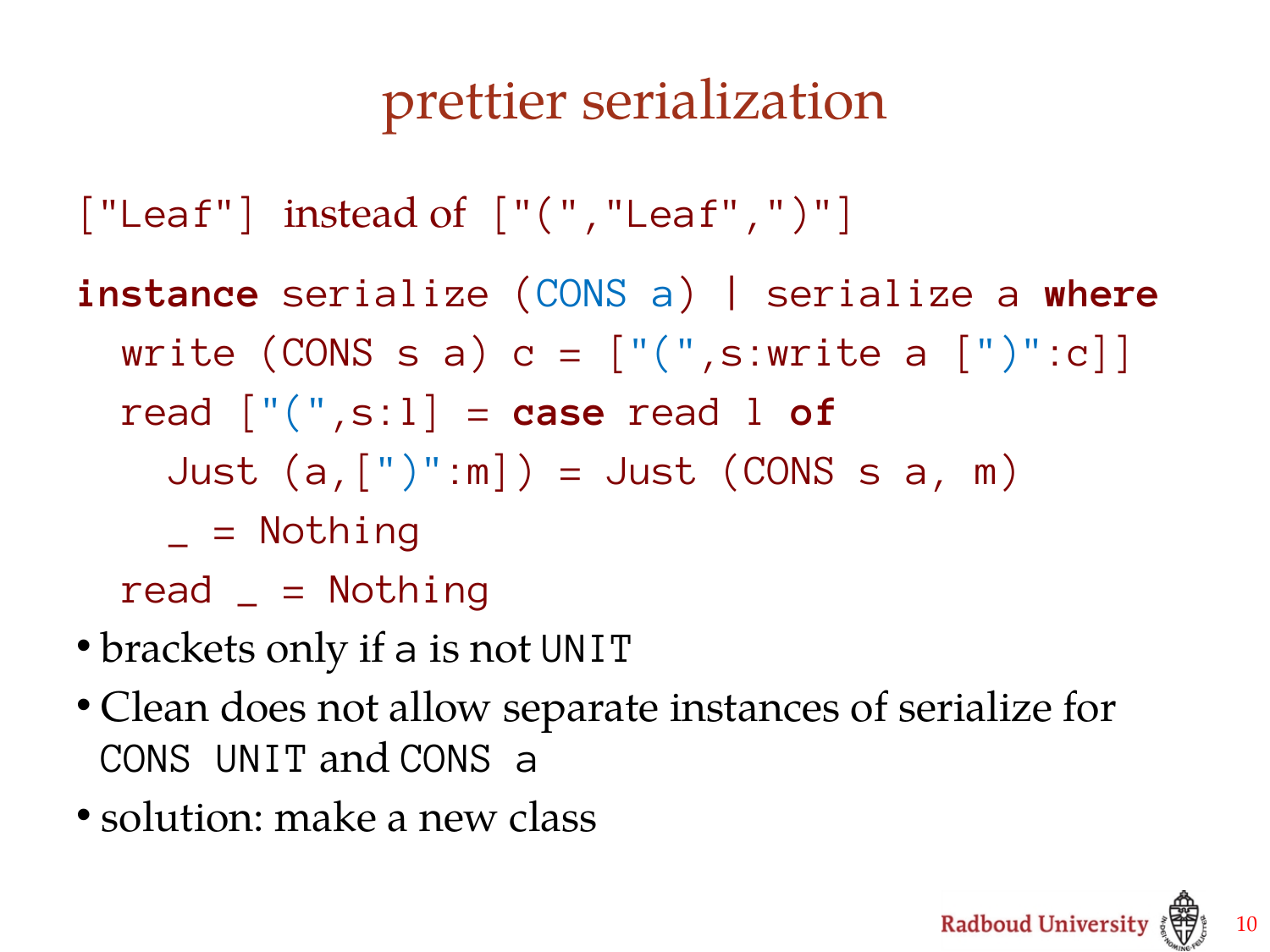

# prettier serialization
["Leaf"] instead of ["(","Leaf",")"]

instance serialize (CONS a) | serialize a where
  write (CONS s a) c = ["(",s:write a [")":c]]
  read ["(",s:l] = case read l of
    Just (a,[")":m]) = Just (CONS s a, m)
    _ = Nothing
  read _ = Nothing
brackets only if a is not UNIT
Clean does not allow separate instances of serialize for CONS UNIT and CONS a
solution: make a new class
10